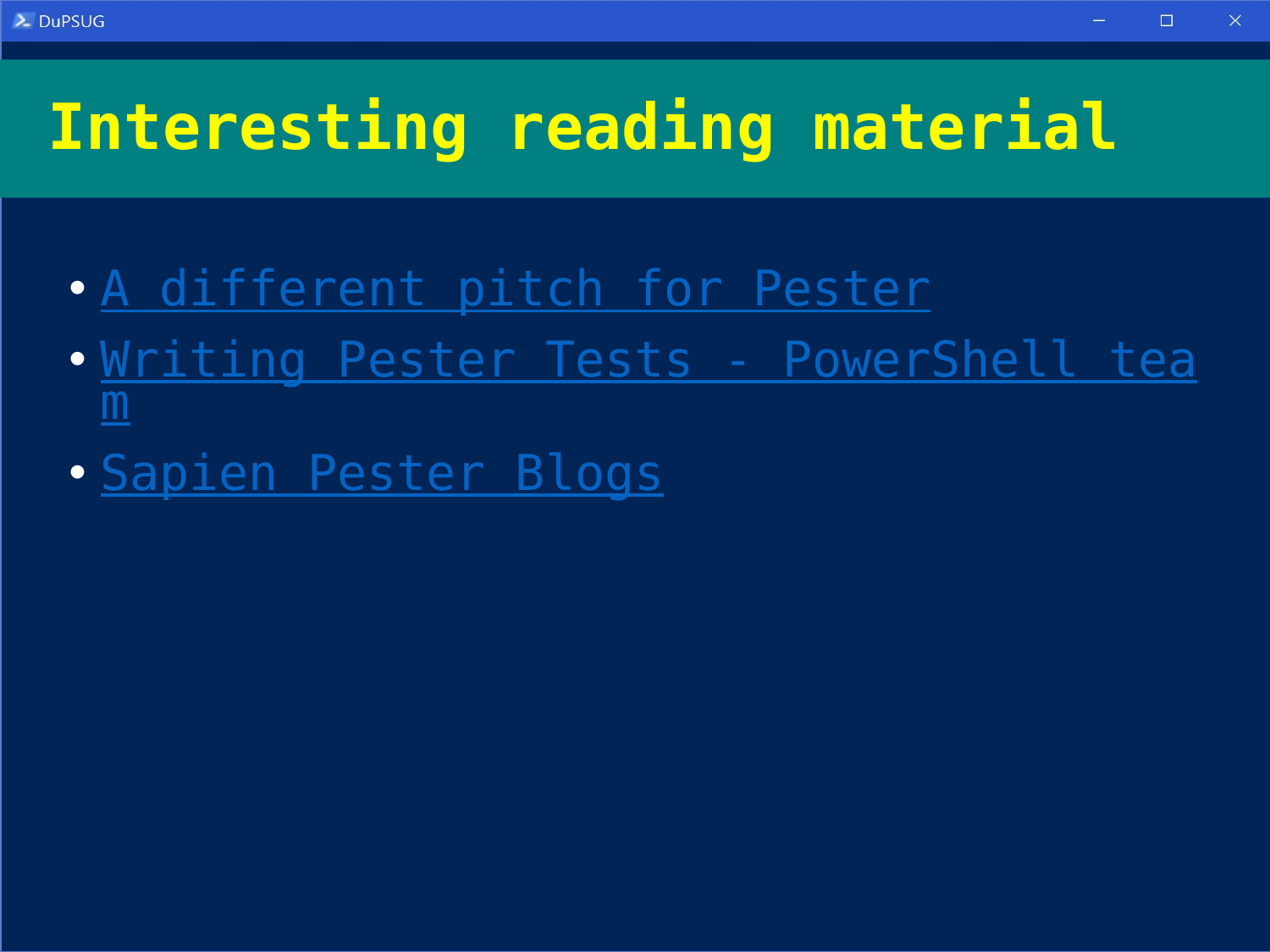

# Interesting reading material

A different pitch for Pester
Writing Pester Tests - PowerShell team
Sapien Pester Blogs